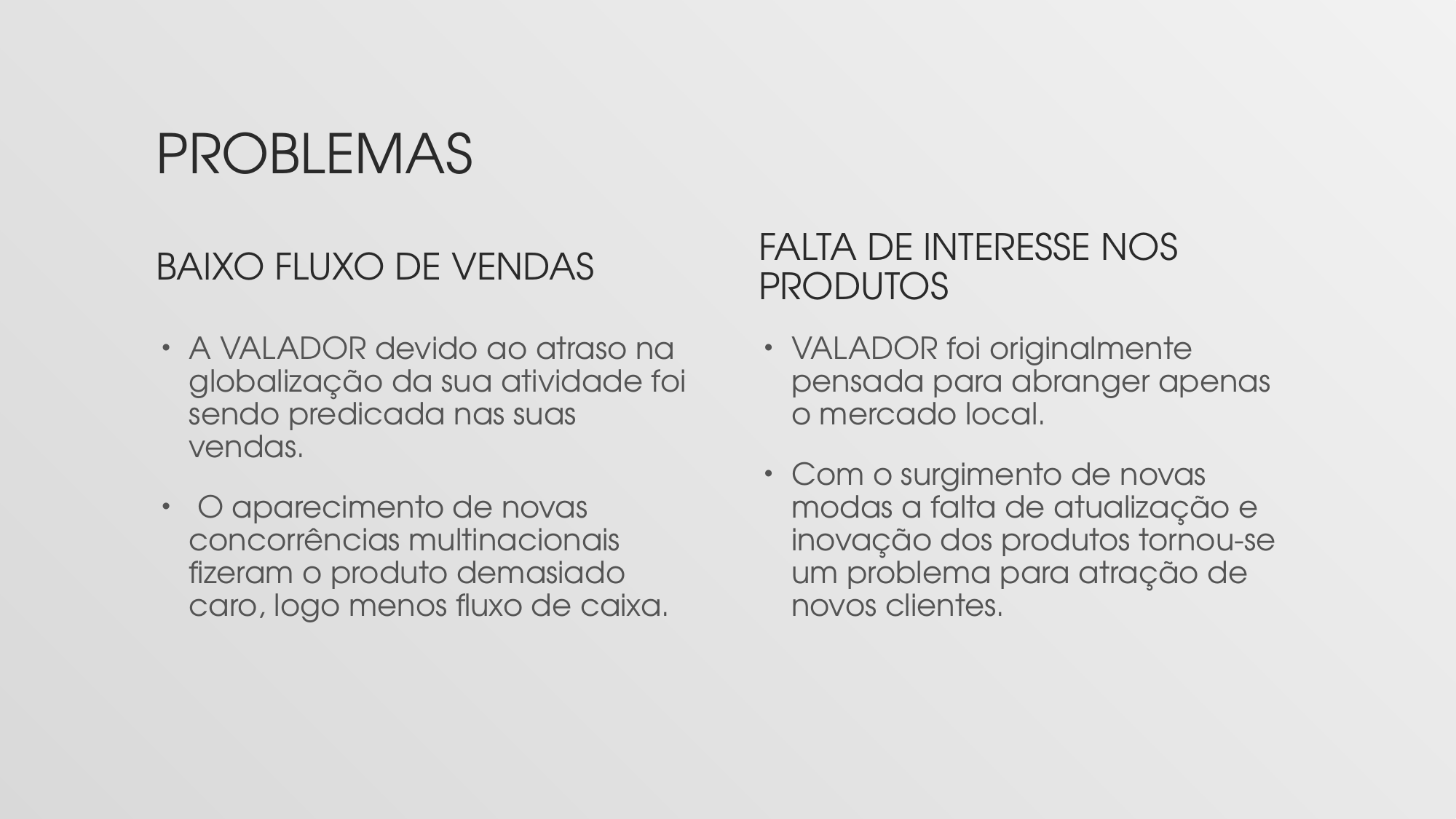

# Problemas
Baixo fluxo de vendas
Falta de interesse nos produtos
A VALADOR devido ao atraso na globalização da sua atividade foi sendo predicada nas suas vendas.
 O aparecimento de novas concorrências multinacionais fizeram o produto demasiado caro, logo menos fluxo de caixa.
VALADOR foi originalmente pensada para abranger apenas o mercado local.
Com o surgimento de novas modas a falta de atualização e inovação dos produtos tornou-se um problema para atração de novos clientes.